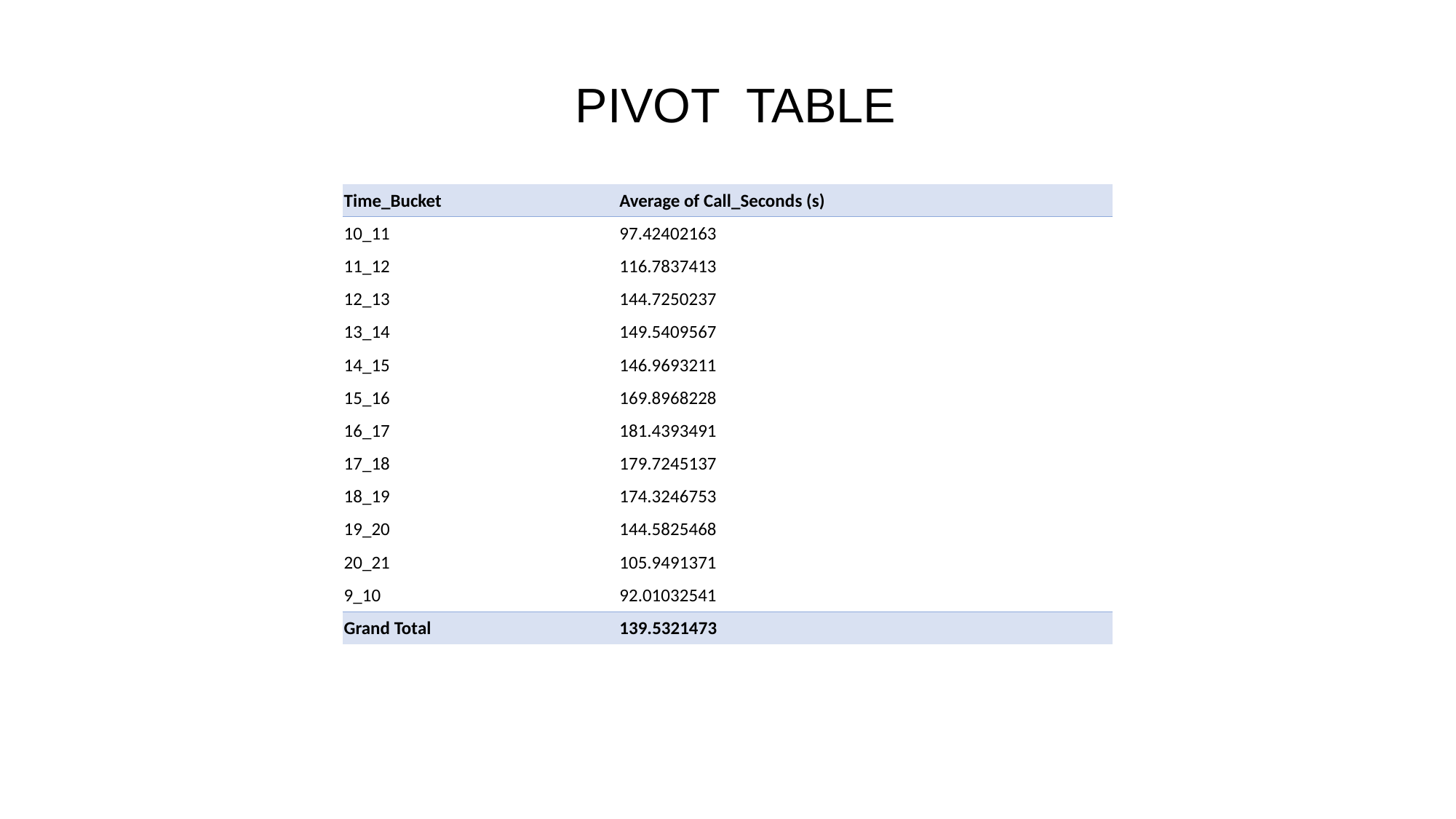

PIVOT  TABLE
| Time\_Bucket | Average of Call\_Seconds (s) |
| --- | --- |
| 10\_11 | 97.42402163 |
| 11\_12 | 116.7837413 |
| 12\_13 | 144.7250237 |
| 13\_14 | 149.5409567 |
| 14\_15 | 146.9693211 |
| 15\_16 | 169.8968228 |
| 16\_17 | 181.4393491 |
| 17\_18 | 179.7245137 |
| 18\_19 | 174.3246753 |
| 19\_20 | 144.5825468 |
| 20\_21 | 105.9491371 |
| 9\_10 | 92.01032541 |
| Grand Total | 139.5321473 |